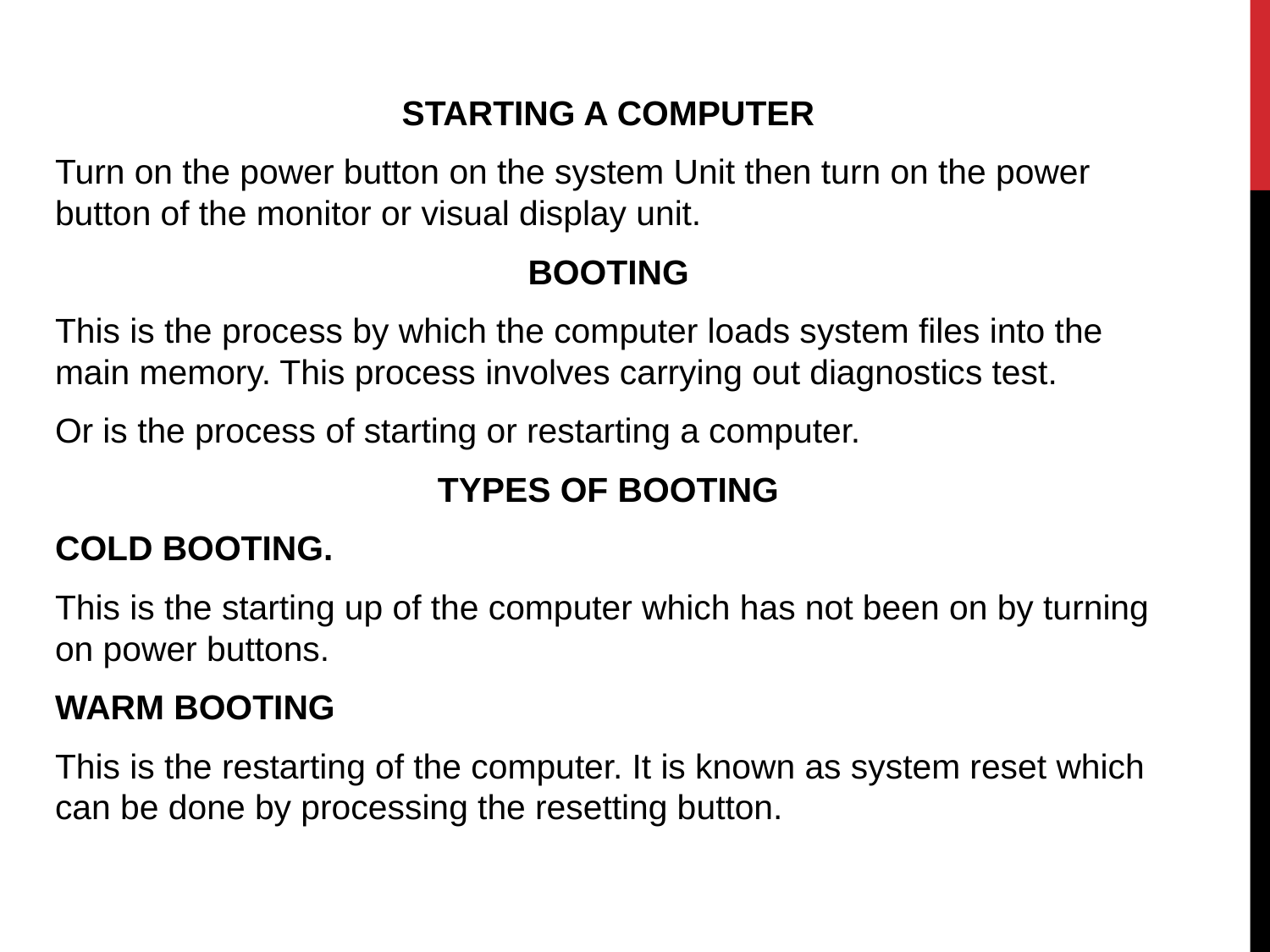

STARTING A COMPUTER
Turn on the power button on the system Unit then turn on the power button of the monitor or visual display unit.
BOOTING
This is the process by which the computer loads system files into the main memory. This process involves carrying out diagnostics test.
Or is the process of starting or restarting a computer.
TYPES OF BOOTING
COLD BOOTING.
This is the starting up of the computer which has not been on by turning on power buttons.
WARM BOOTING
This is the restarting of the computer. It is known as system reset which can be done by processing the resetting button.